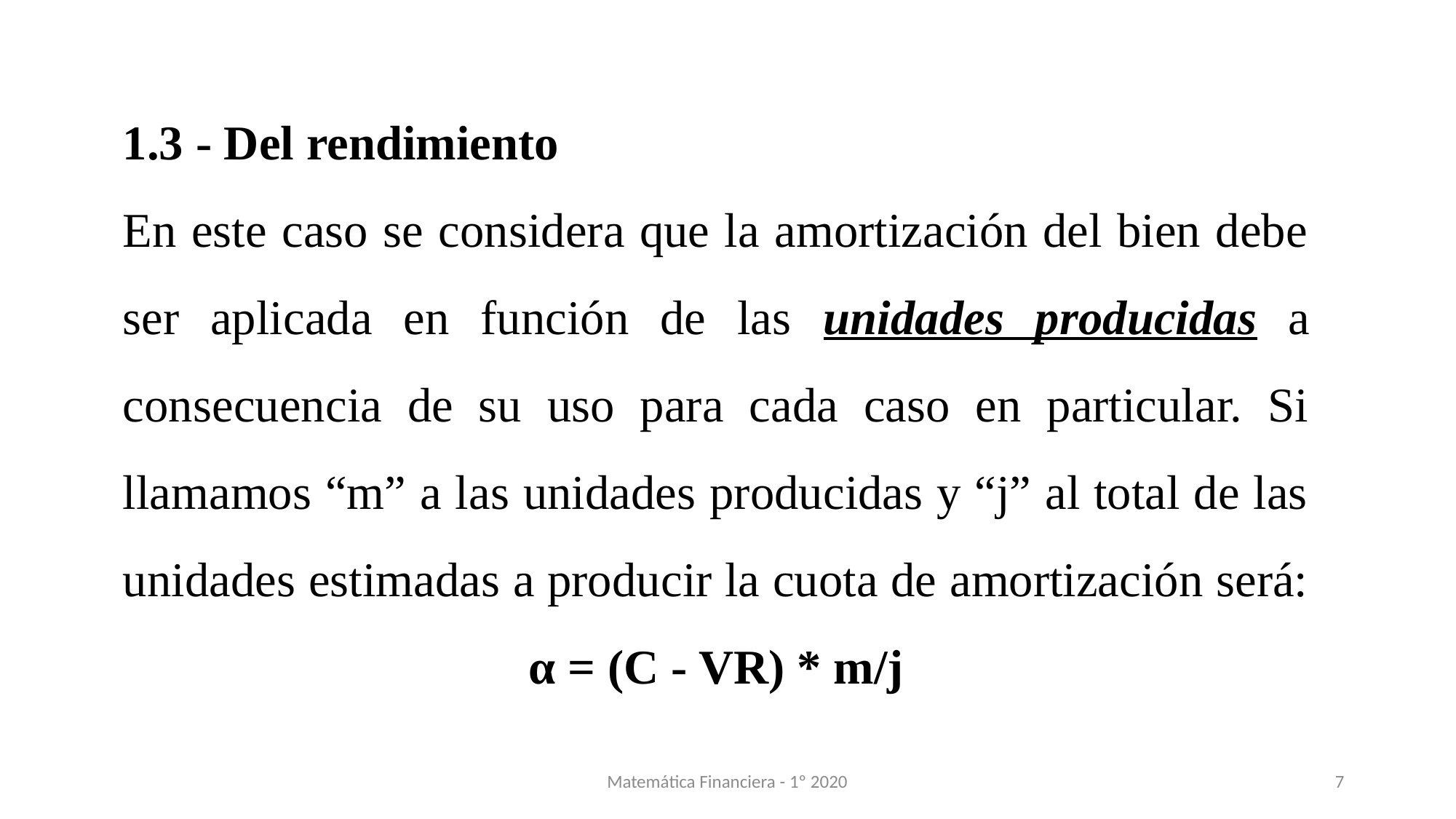

1.3 - Del rendimiento
En este caso se considera que la amortización del bien debe ser aplicada en función de las unidades producidas a consecuencia de su uso para cada caso en particular. Si llamamos “m” a las unidades producidas y “j” al total de las unidades estimadas a producir la cuota de amortización será:
α = (C - VR) * m/j
Matemática Financiera - 1º 2020
7